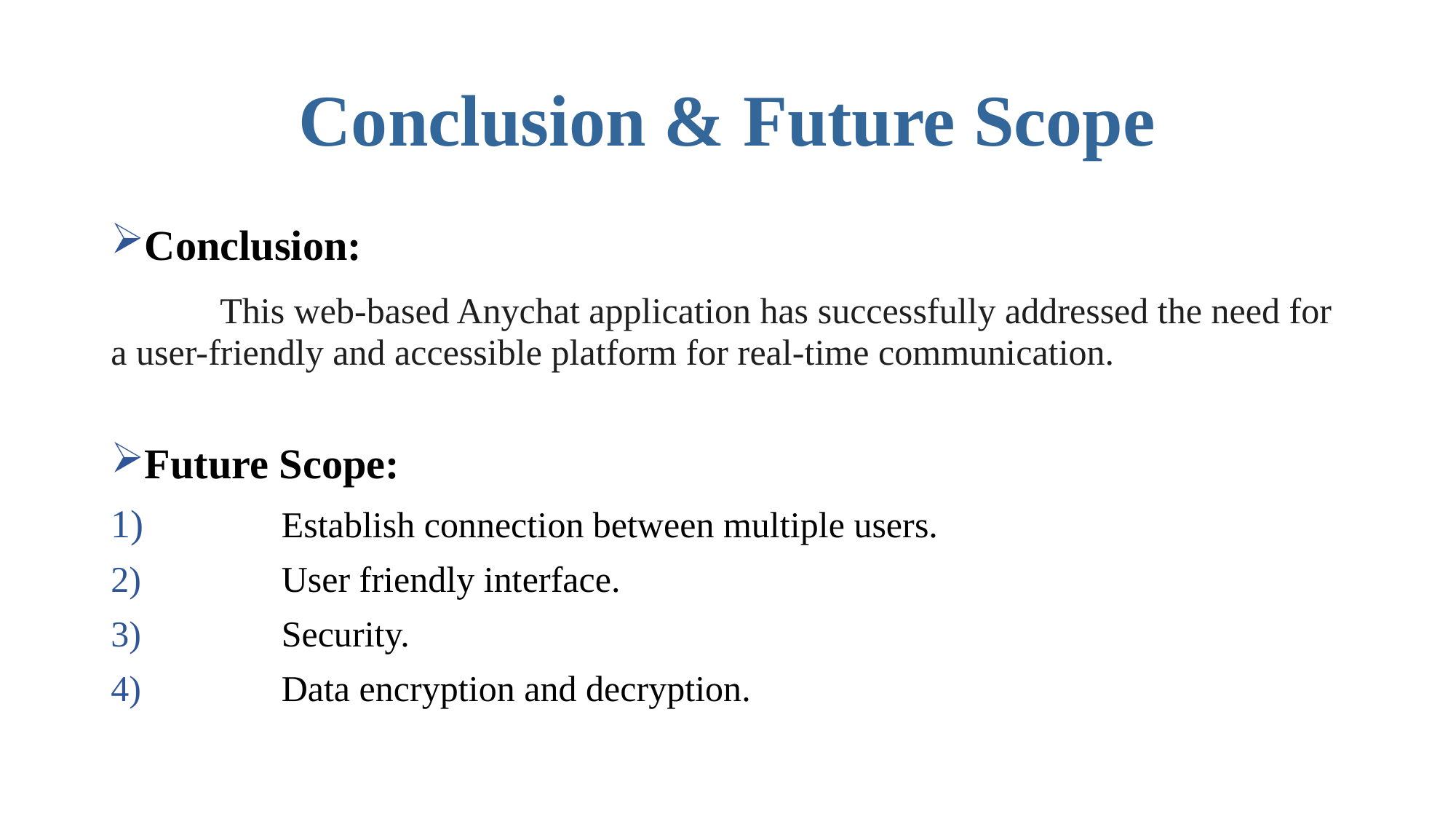

# Conclusion & Future Scope
Conclusion:
	This web-based Anychat application has successfully addressed the need for a user-friendly and accessible platform for real-time communication.

Future Scope:
	Establish connection between multiple users.
	User friendly interface.
	Security.
	Data encryption and decryption.